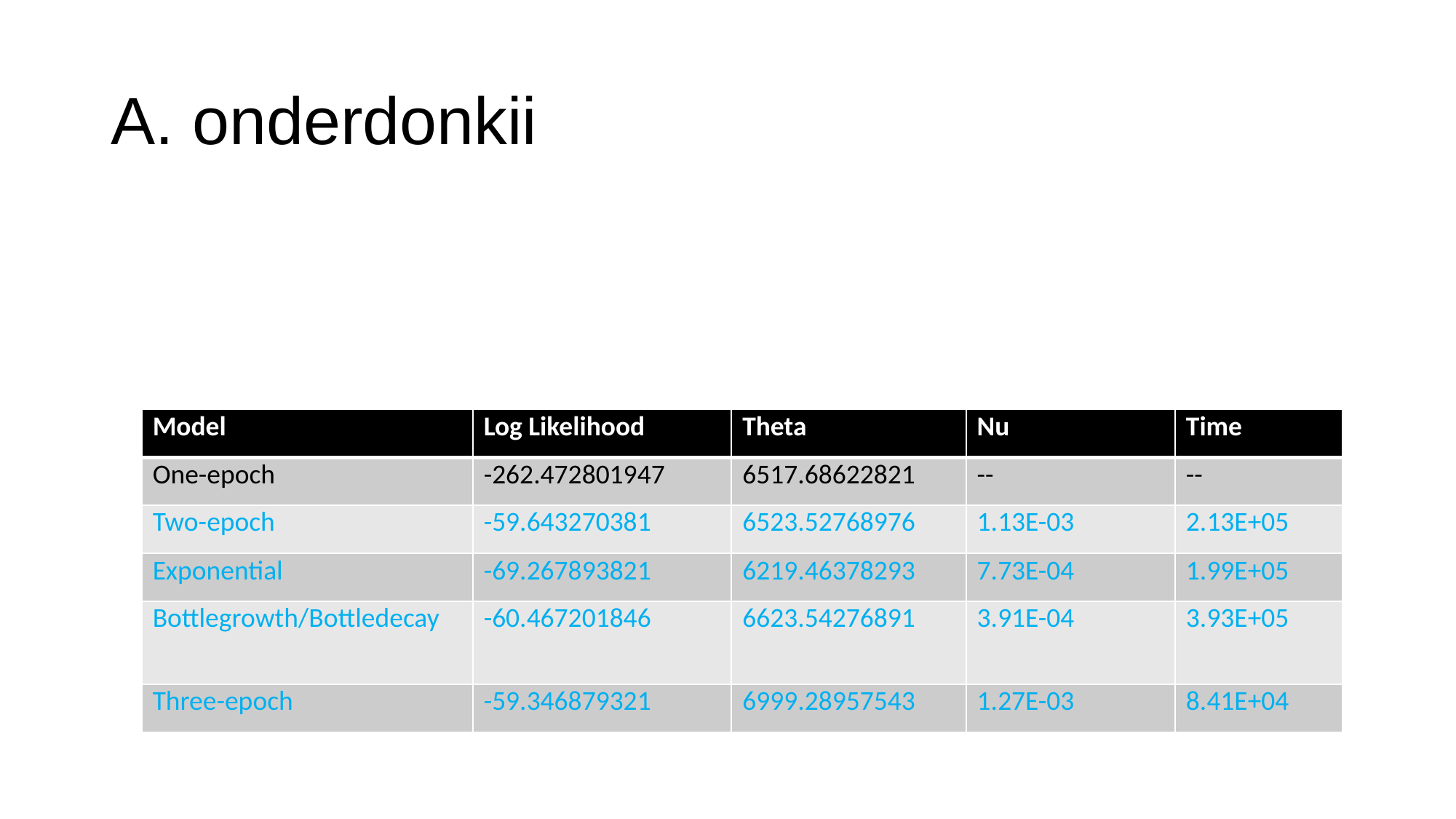

# A. onderdonkii
| Model | Log Likelihood | Theta | Nu | Time |
| --- | --- | --- | --- | --- |
| One-epoch | -262.472801947 | 6517.68622821 | -- | -- |
| Two-epoch | -59.643270381 | 6523.52768976 | 1.13E-03 | 2.13E+05 |
| Exponential | -69.267893821 | 6219.46378293 | 7.73E-04 | 1.99E+05 |
| Bottlegrowth/Bottledecay | -60.467201846 | 6623.54276891 | 3.91E-04 | 3.93E+05 |
| Three-epoch | -59.346879321 | 6999.28957543 | 1.27E-03 | 8.41E+04 |